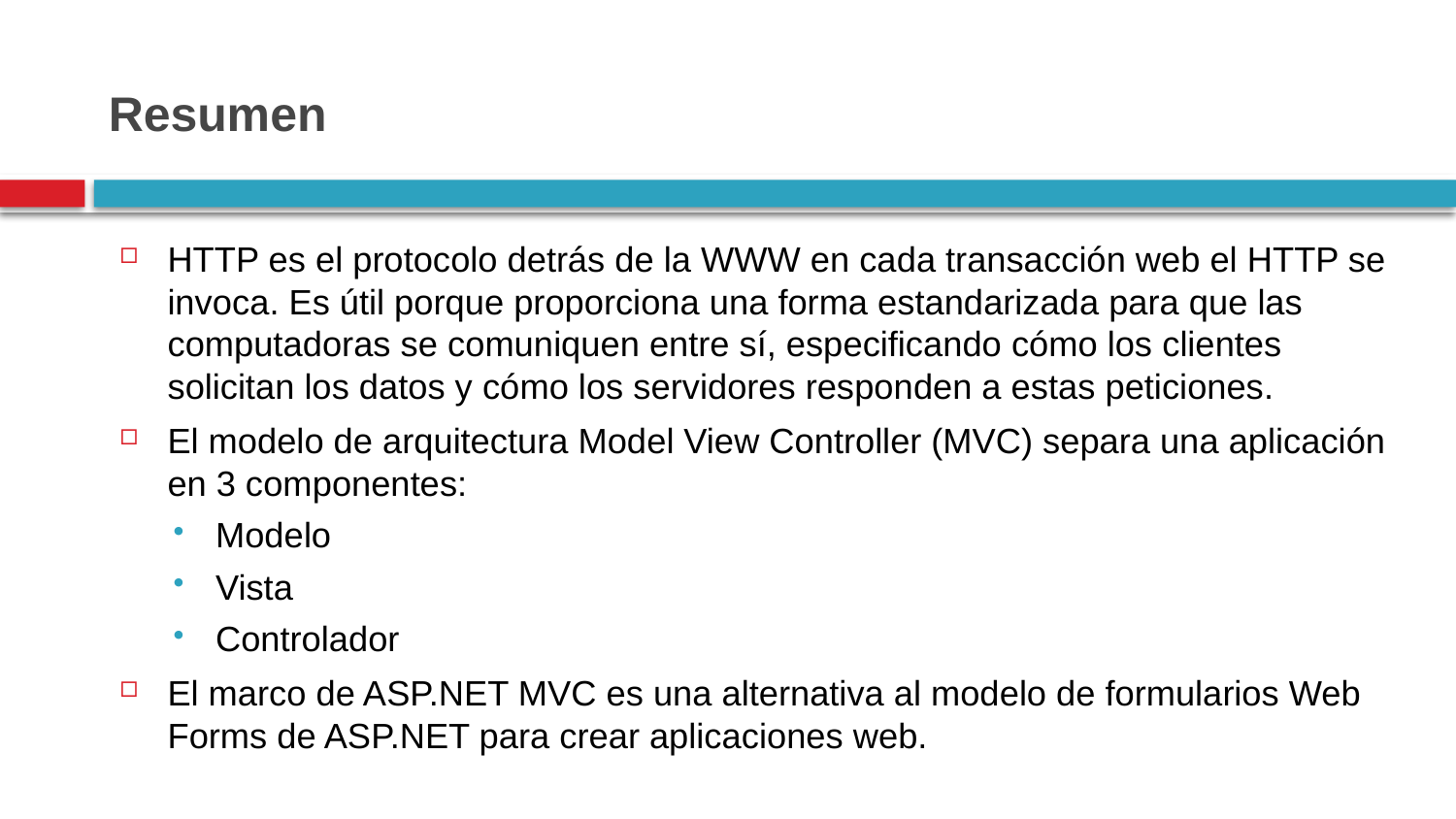

# Resumen
HTTP es el protocolo detrás de la WWW en cada transacción web el HTTP se invoca. Es útil porque proporciona una forma estandarizada para que las computadoras se comuniquen entre sí, especificando cómo los clientes solicitan los datos y cómo los servidores responden a estas peticiones.
El modelo de arquitectura Model View Controller (MVC) separa una aplicación en 3 componentes:
Modelo
Vista
Controlador
El marco de ASP.NET MVC es una alternativa al modelo de formularios Web Forms de ASP.NET para crear aplicaciones web.